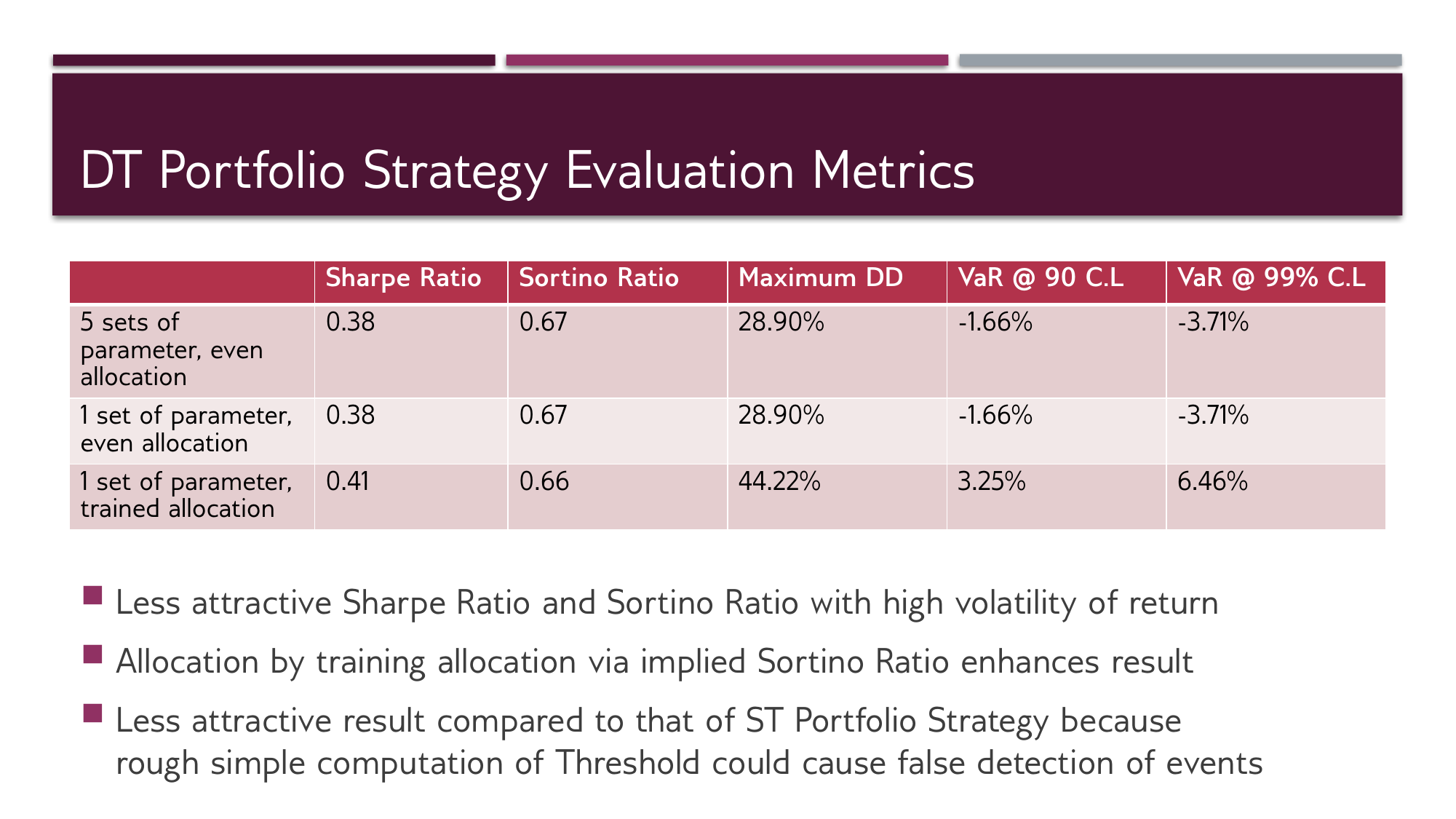

# DT Portfolio Strategy Evaluation Metrics
|  | Sharpe Ratio | Sortino Ratio | Maximum DD | VaR @ 90 C.L | VaR @ 99% C.L |
| --- | --- | --- | --- | --- | --- |
| 5 sets of parameter, even allocation | 0.38 | 0.67 | 28.90% | -1.66% | -3.71% |
| 1 set of parameter, even allocation | 0.38 | 0.67 | 28.90% | -1.66% | -3.71% |
| 1 set of parameter, trained allocation | 0.41 | 0.66 | 44.22% | 3.25% | 6.46% |
Less attractive Sharpe Ratio and Sortino Ratio with high volatility of return
Allocation by training allocation via implied Sortino Ratio enhances result
Less attractive result compared to that of ST Portfolio Strategy because rough simple computation of Threshold could cause false detection of events